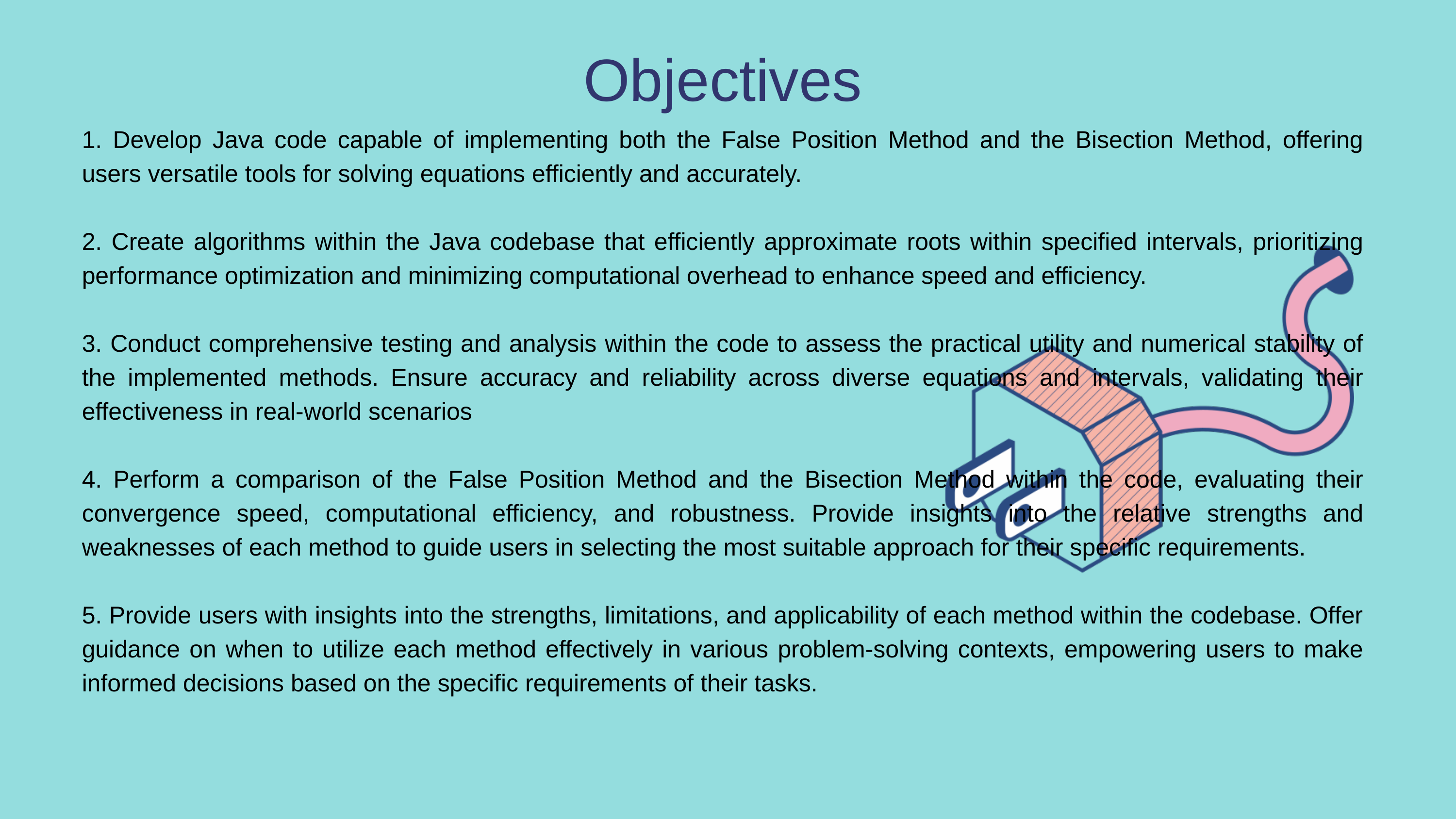

Objectives

1. Develop Java code capable of implementing both the False Position Method and the Bisection Method, offering users versatile tools for solving equations efficiently and accurately.

2. Create algorithms within the Java codebase that efficiently approximate roots within specified intervals, prioritizing performance optimization and minimizing computational overhead to enhance speed and efficiency.

3. Conduct comprehensive testing and analysis within the code to assess the practical utility and numerical stability of the implemented methods. Ensure accuracy and reliability across diverse equations and intervals, validating their effectiveness in real-world scenarios

4. Perform a comparison of the False Position Method and the Bisection Method within the code, evaluating their convergence speed, computational efficiency, and robustness. Provide insights into the relative strengths and weaknesses of each method to guide users in selecting the most suitable approach for their specific requirements.

5. Provide users with insights into the strengths, limitations, and applicability of each method within the codebase. Offer guidance on when to utilize each method effectively in various problem-solving contexts, empowering users to make informed decisions based on the specific requirements of their tasks.